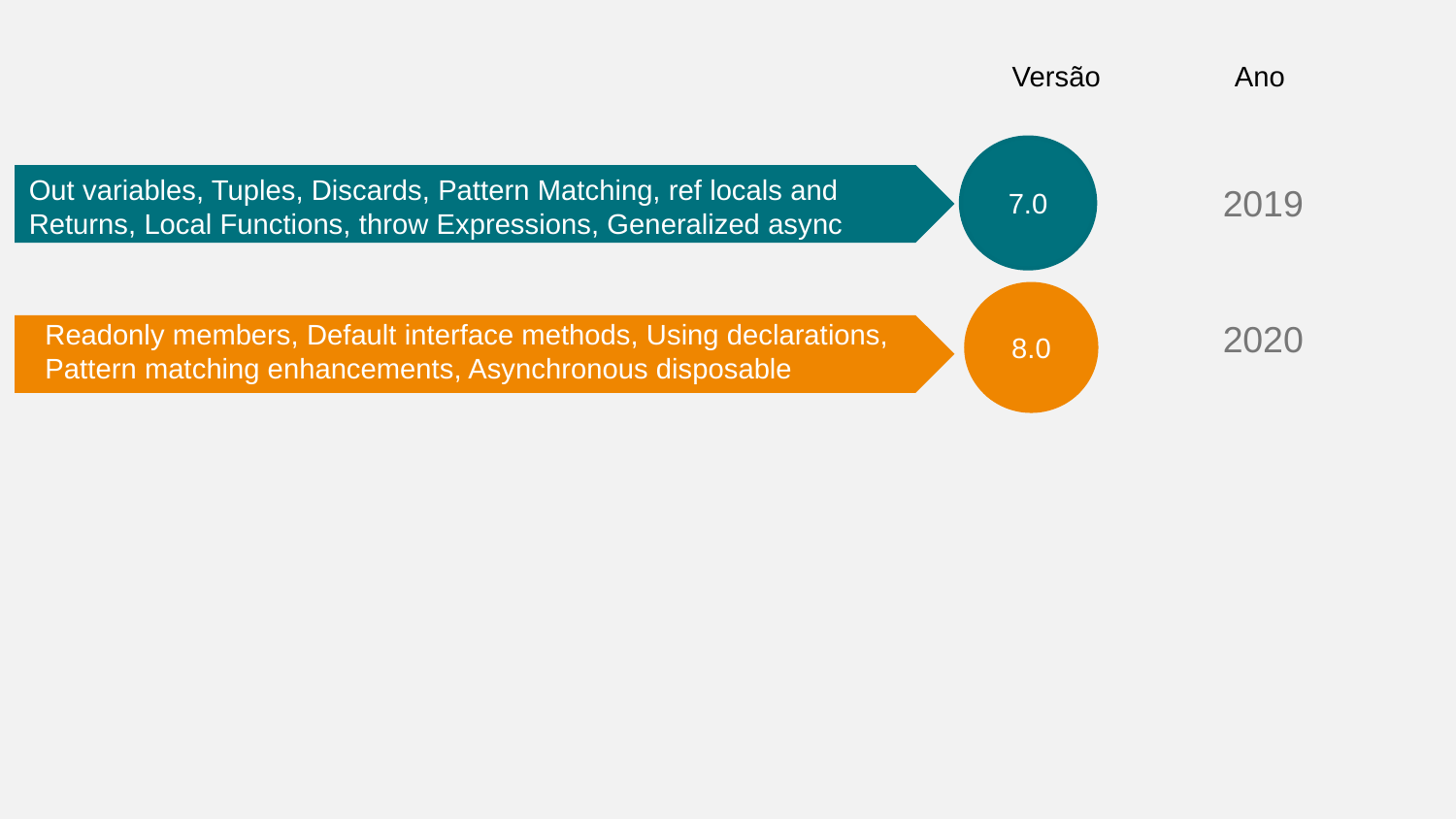

Versão                 Ano
7.0

Out variables, Tuples, Discards, Pattern Matching, ref locals and
Returns, Local Functions, throw Expressions, Generalized async
2019
8.0
Readonly members, Default interface methods, Using declarations,
Pattern matching enhancements, Asynchronous disposable
2020